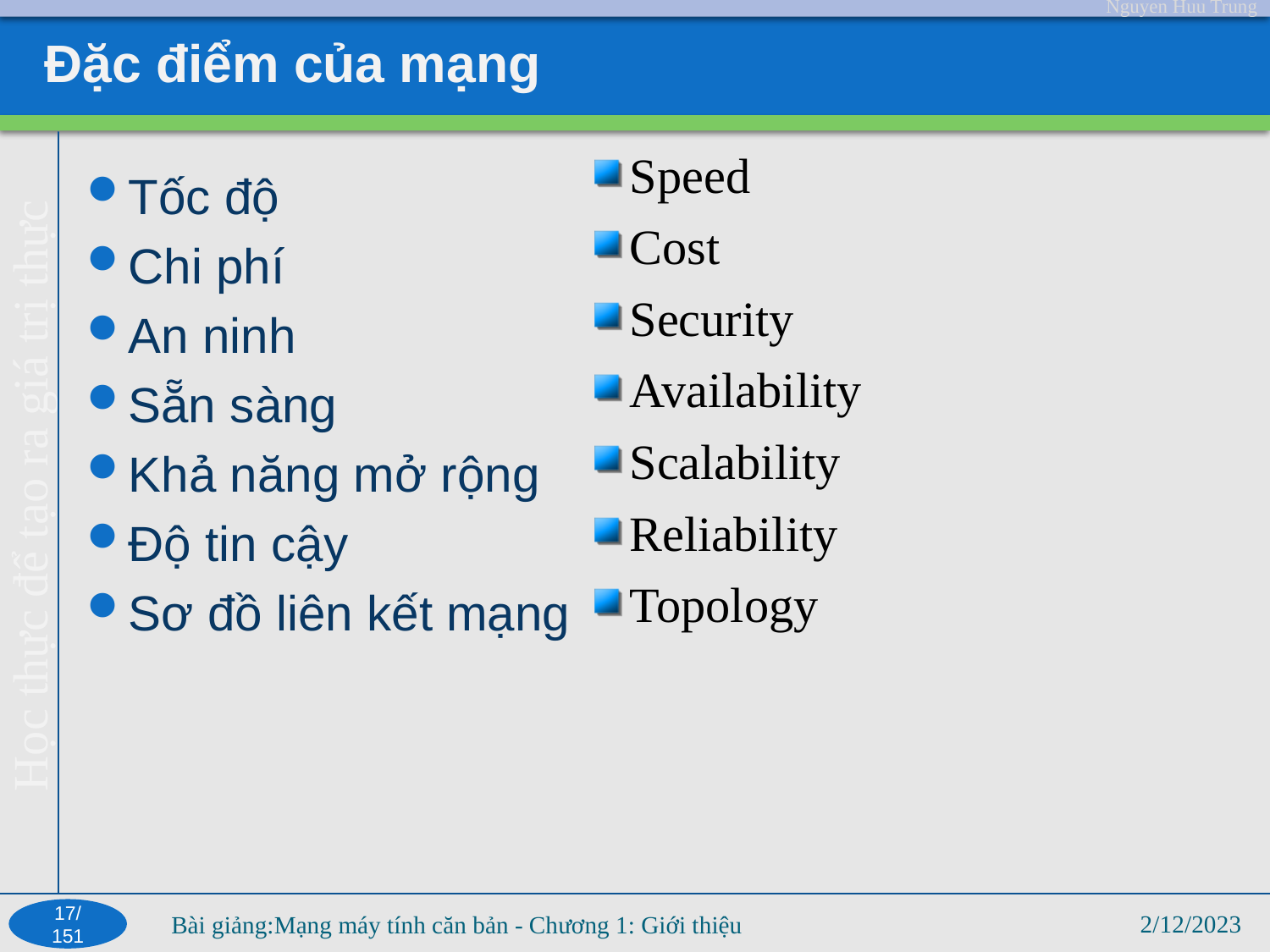

# Đặc điểm của mạng
Speed
Cost
Security
Availability
Scalability
Reliability
Topology

Tốc độ
Chi phí
An ninh
Sẵn sàng
Khả năng mở rộng
Độ tin cậy
Sơ đồ liên kết mạng
17/
151
2/12/2023
Bài giảng:Mạng máy tính căn bản - Chương 1: Giới thiệu